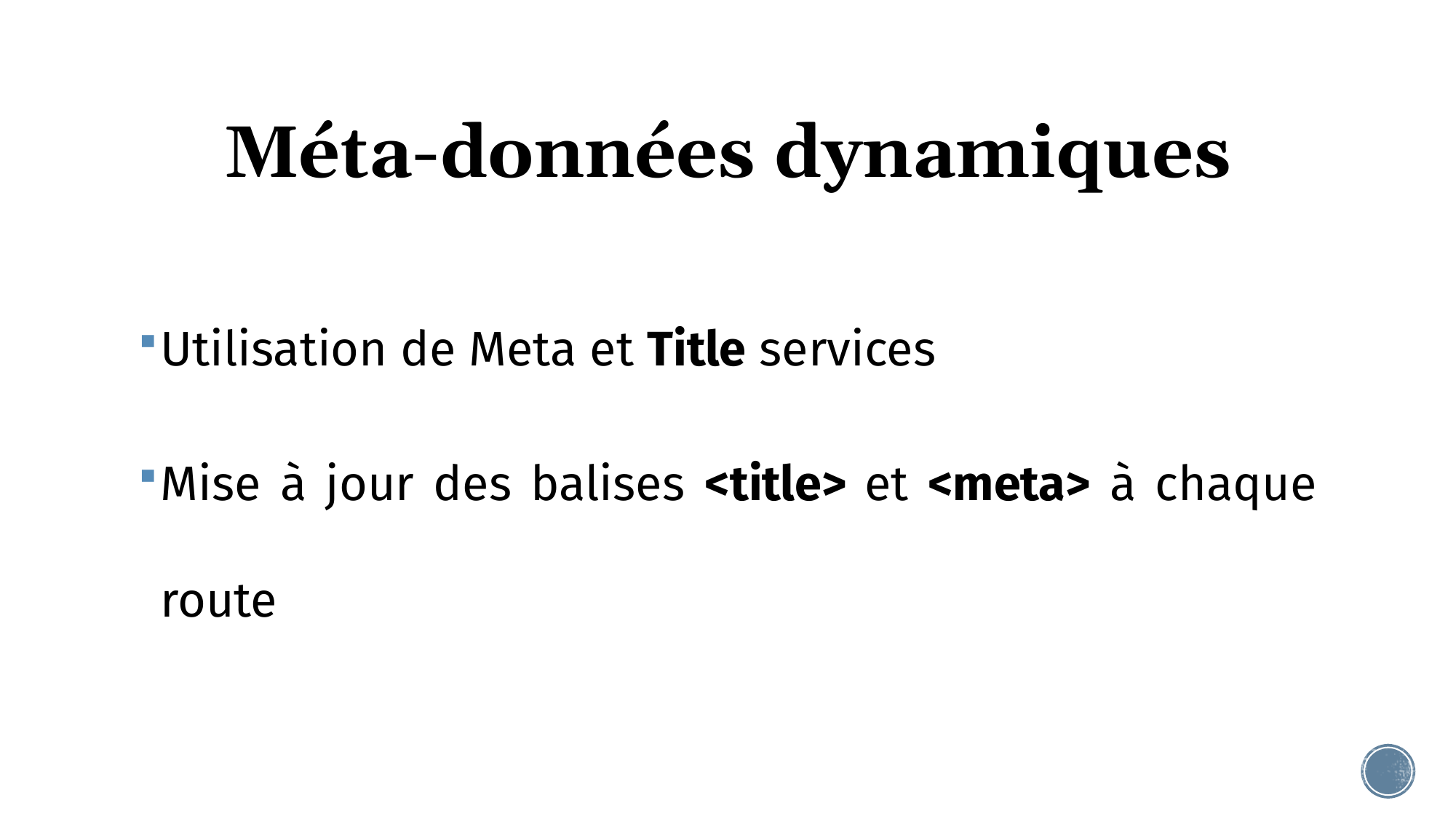

# Méta-données dynamiques
Utilisation de Meta et Title services
Mise à jour des balises <title> et <meta> à chaque route